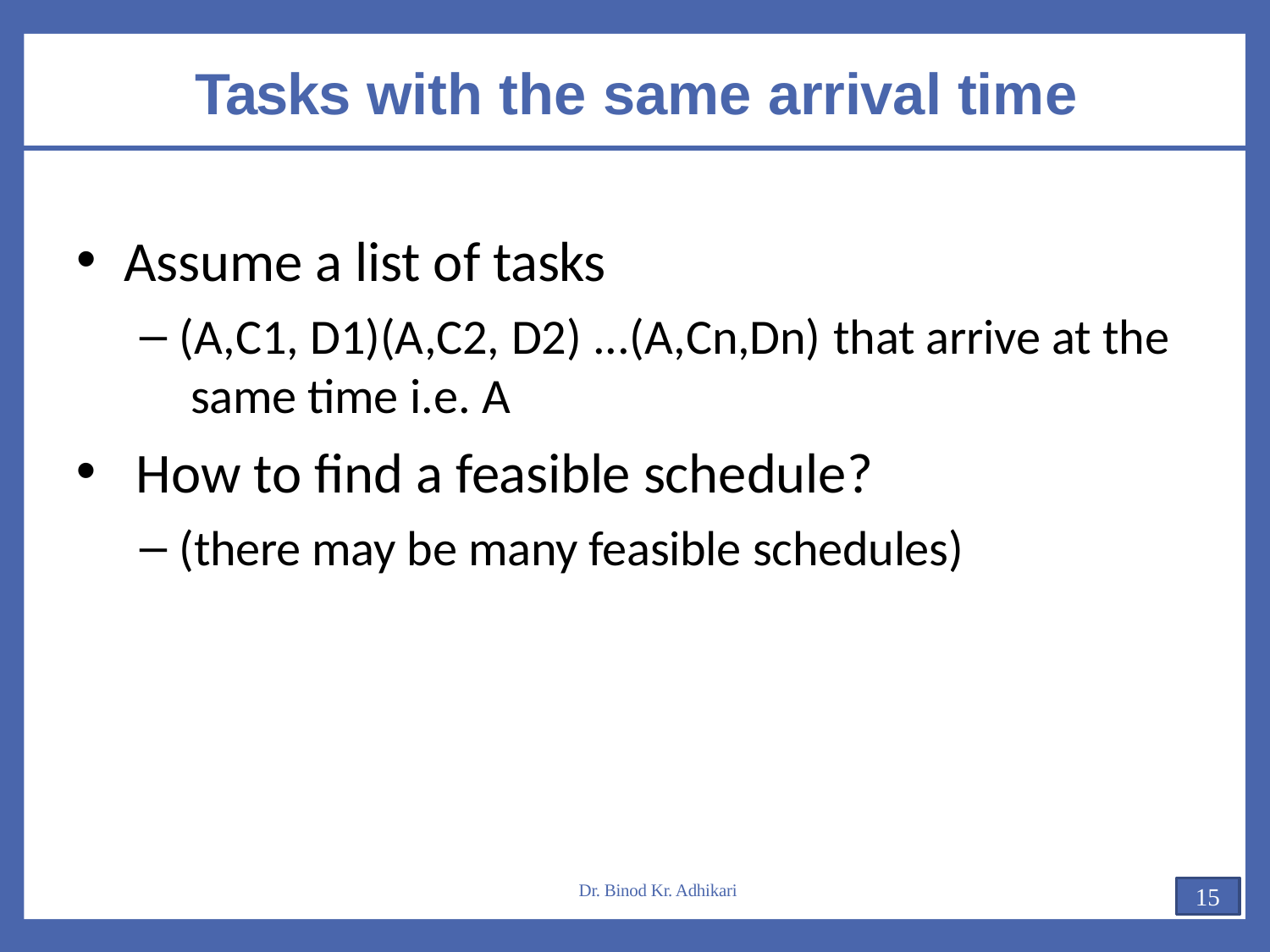

# Tasks with the same arrival time
Assume a list of tasks
(A,C1, D1)(A,C2, D2) ...(A,Cn,Dn) that arrive at the  same time i.e. A
How to find a feasible schedule?
(there may be many feasible schedules)
Dr. Binod Kr. Adhikari